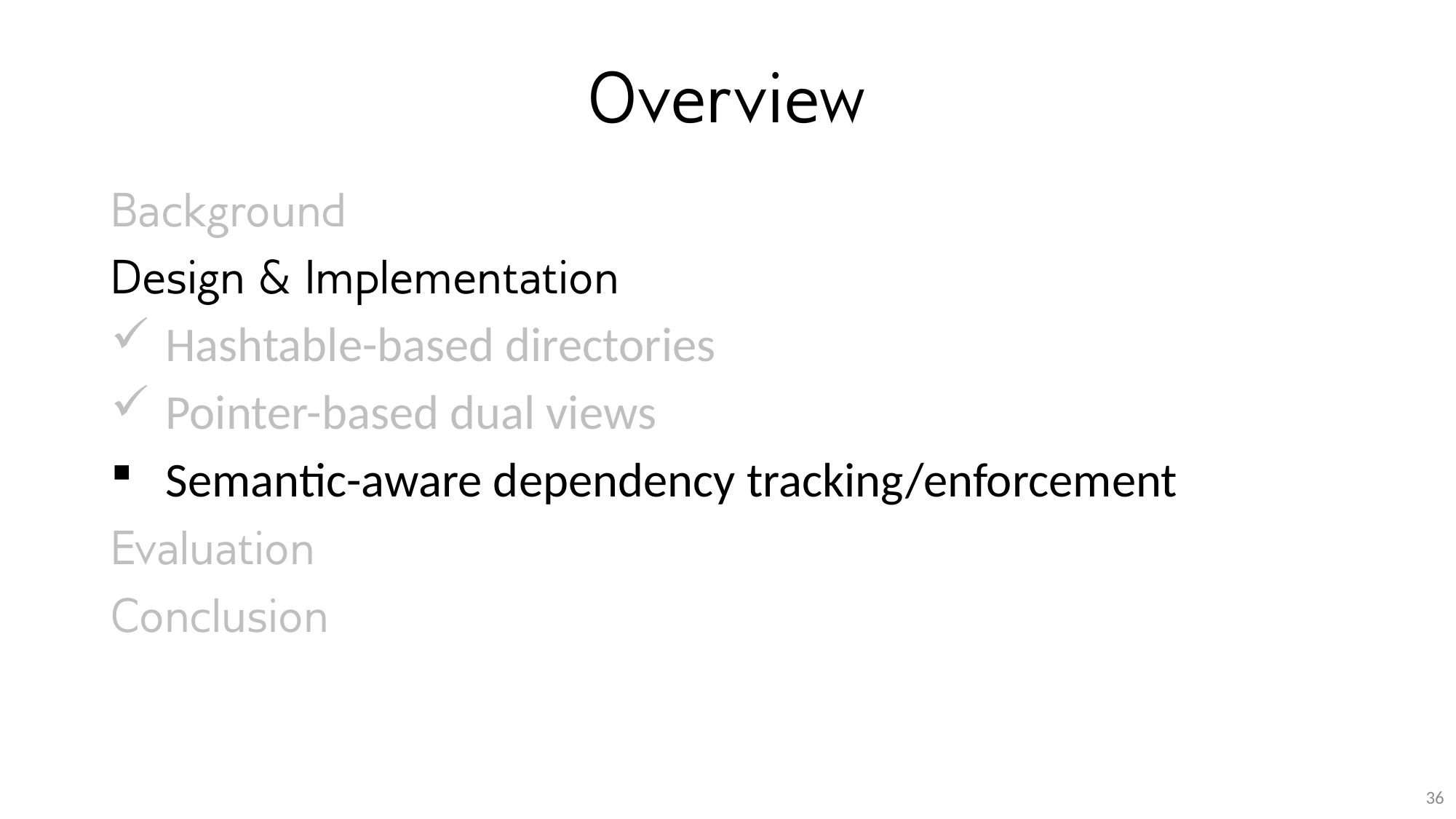

# Overview
Background
Design & Implementation
Hashtable-based directories
Pointer-based dual views
Semantic-aware dependency tracking/enforcement
Evaluation
Conclusion

36